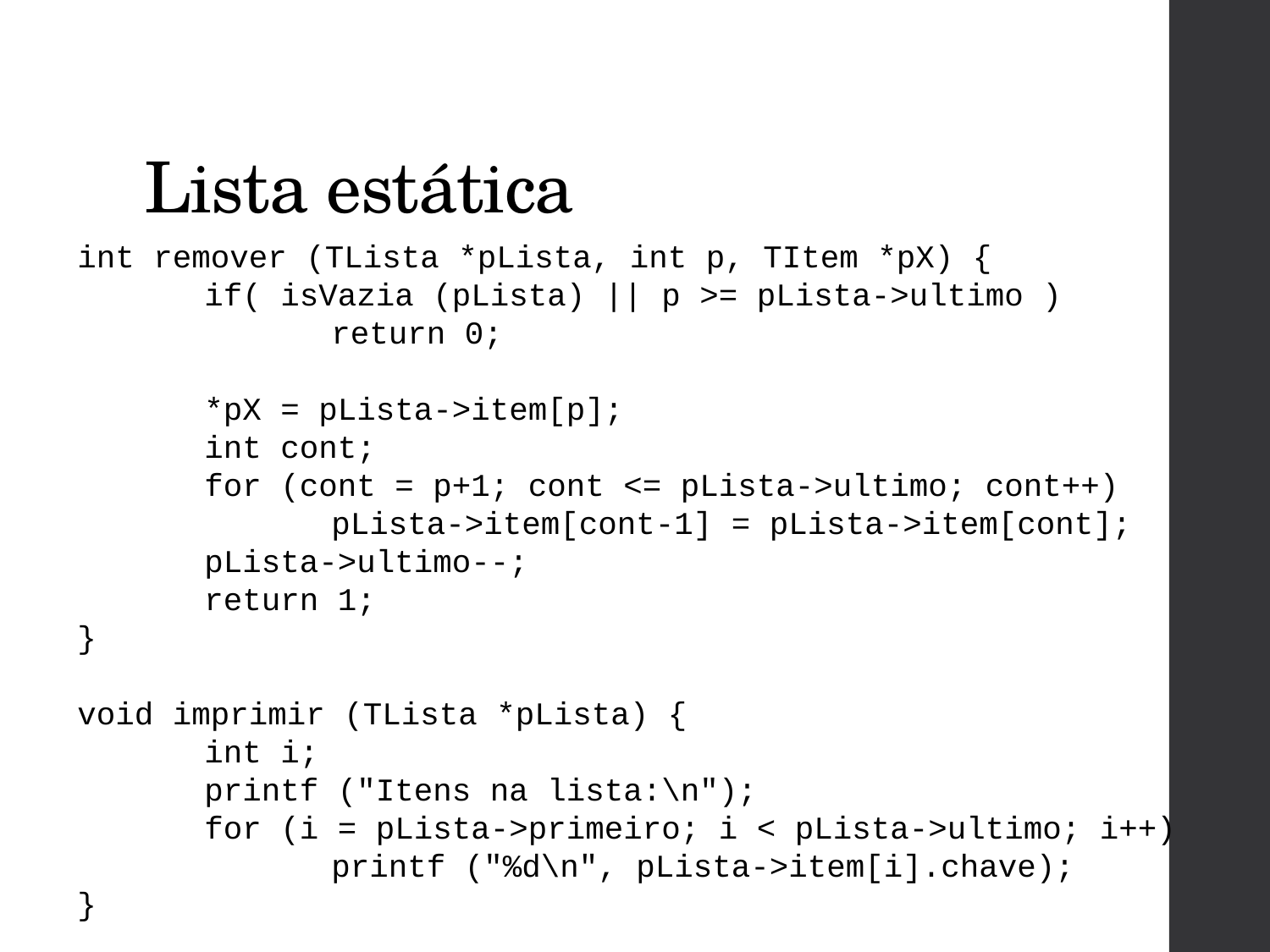

# Lista estática
int remover (TLista *pLista, int p, TItem *pX) {
	if( isVazia (pLista) || p >= pLista->ultimo )
		return 0;

	*pX = pLista->item[p];
	int cont;
	for (cont = p+1; cont <= pLista->ultimo; cont++)
		pLista->item[cont-1] = pLista->item[cont];
	pLista->ultimo--;
	return 1;
}

void imprimir (TLista *pLista) {
	int i;
	printf ("Itens na lista:\n");
	for (i = pLista->primeiro; i < pLista->ultimo; i++)
		printf ("%d\n", pLista->item[i].chave);
}